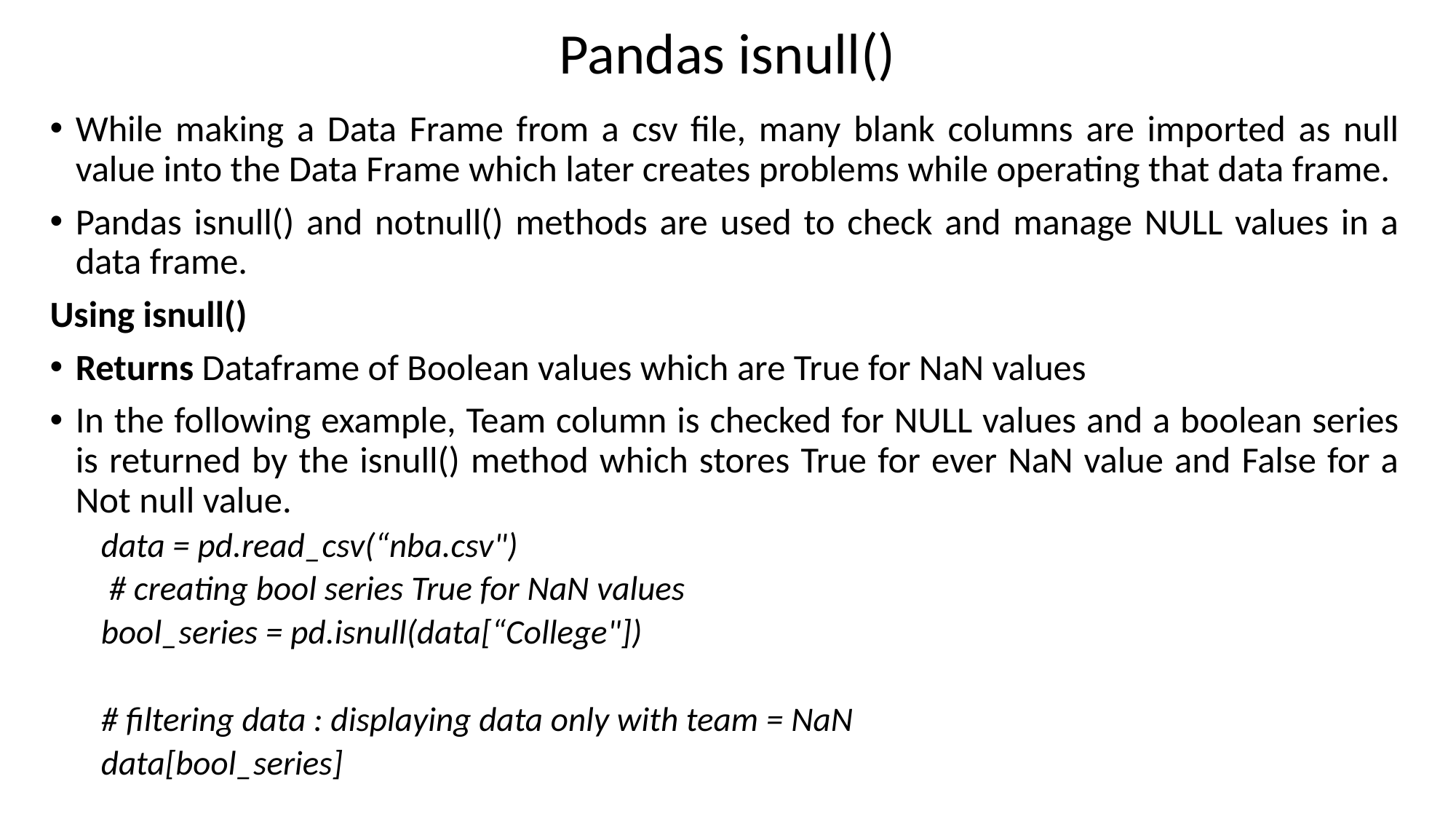

# Pandas isnull()
While making a Data Frame from a csv file, many blank columns are imported as null value into the Data Frame which later creates problems while operating that data frame.
Pandas isnull() and notnull() methods are used to check and manage NULL values in a data frame.
Using isnull()
Returns Dataframe of Boolean values which are True for NaN values
In the following example, Team column is checked for NULL values and a boolean series is returned by the isnull() method which stores True for ever NaN value and False for a Not null value.
data = pd.read_csv(“nba.csv")
 # creating bool series True for NaN values
bool_series = pd.isnull(data[“College"])

# filtering data : displaying data only with team = NaN
data[bool_series]